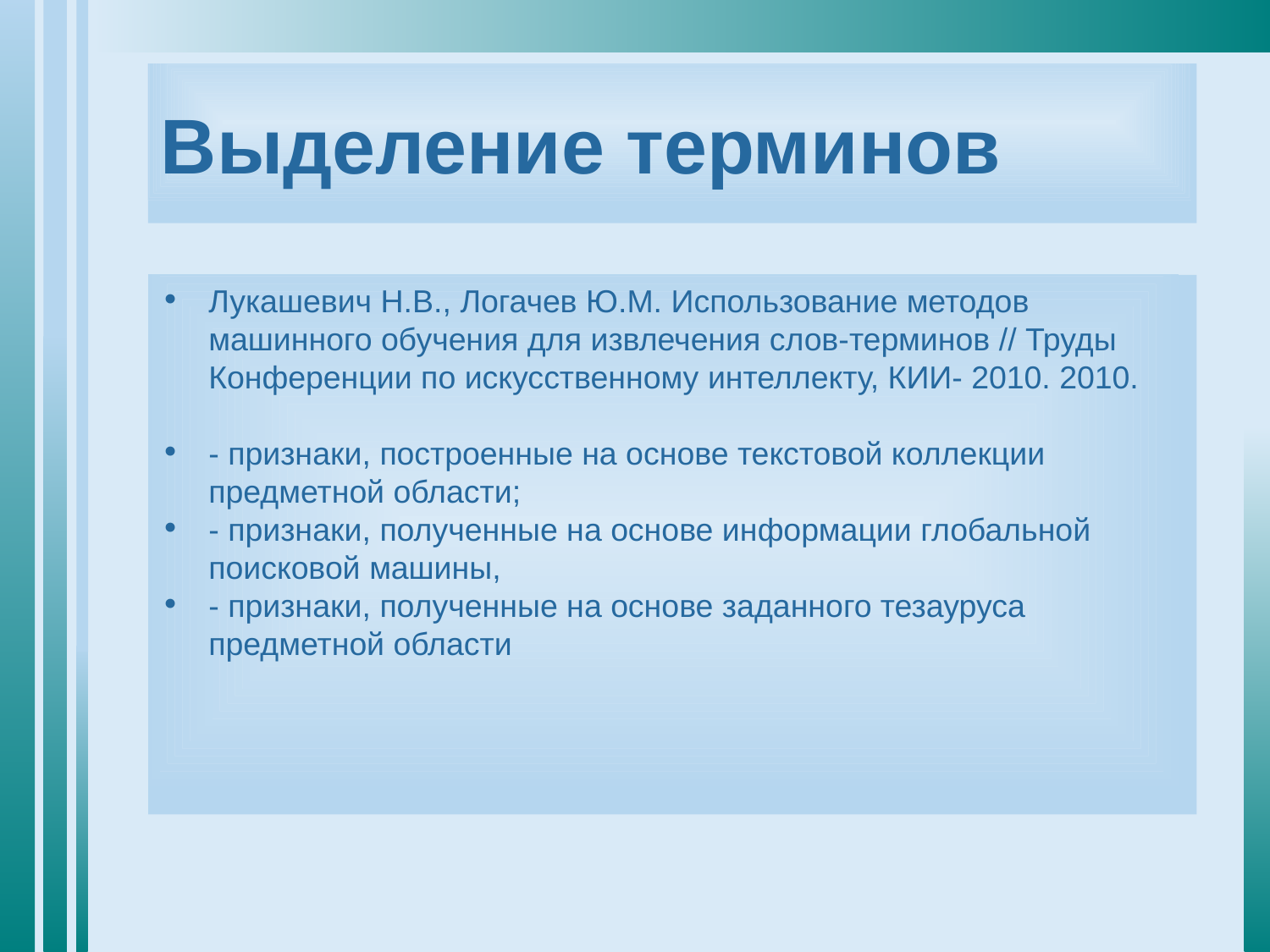

# Выделение терминов
Лукашевич Н.В., Логачев Ю.М. Использование методов машинного обучения для извлечения слов-терминов // Труды Конференции по искусственному интеллекту, КИИ- 2010. 2010.

- признаки, построенные на основе текстовой коллекции предметной области;
- признаки, полученные на основе информации глобальной поисковой машины,
- признаки, полученные на основе заданного тезауруса предметной области